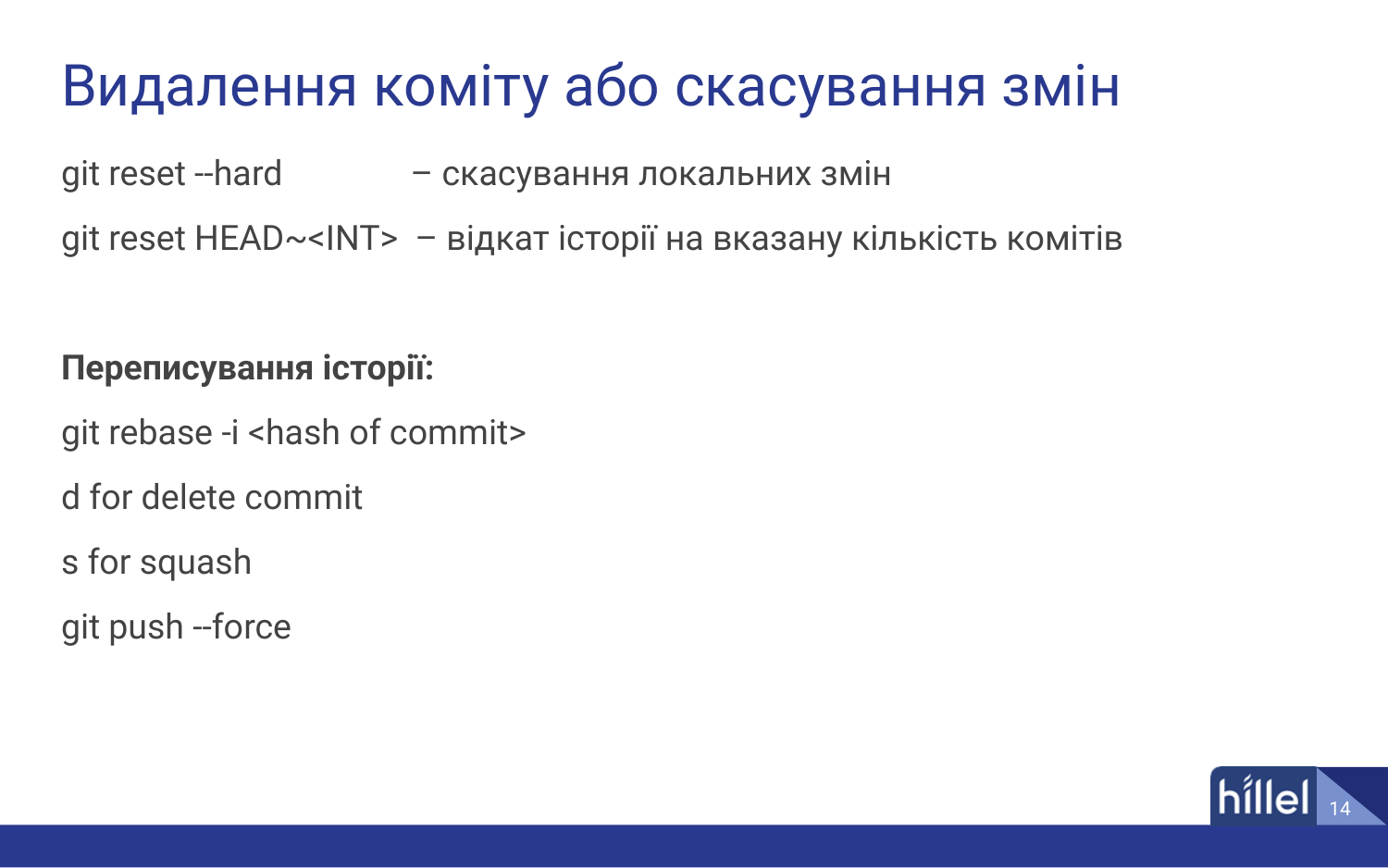

# Видалення коміту або скасування змін
git reset --hard               – скасування локальних змін
git reset HEAD~<INT>  – відкат історії на вказану кількість комітів

Переписування історії:
git rebase -i <hash of commit>
d for delete commit
s for squash
git push --force

14